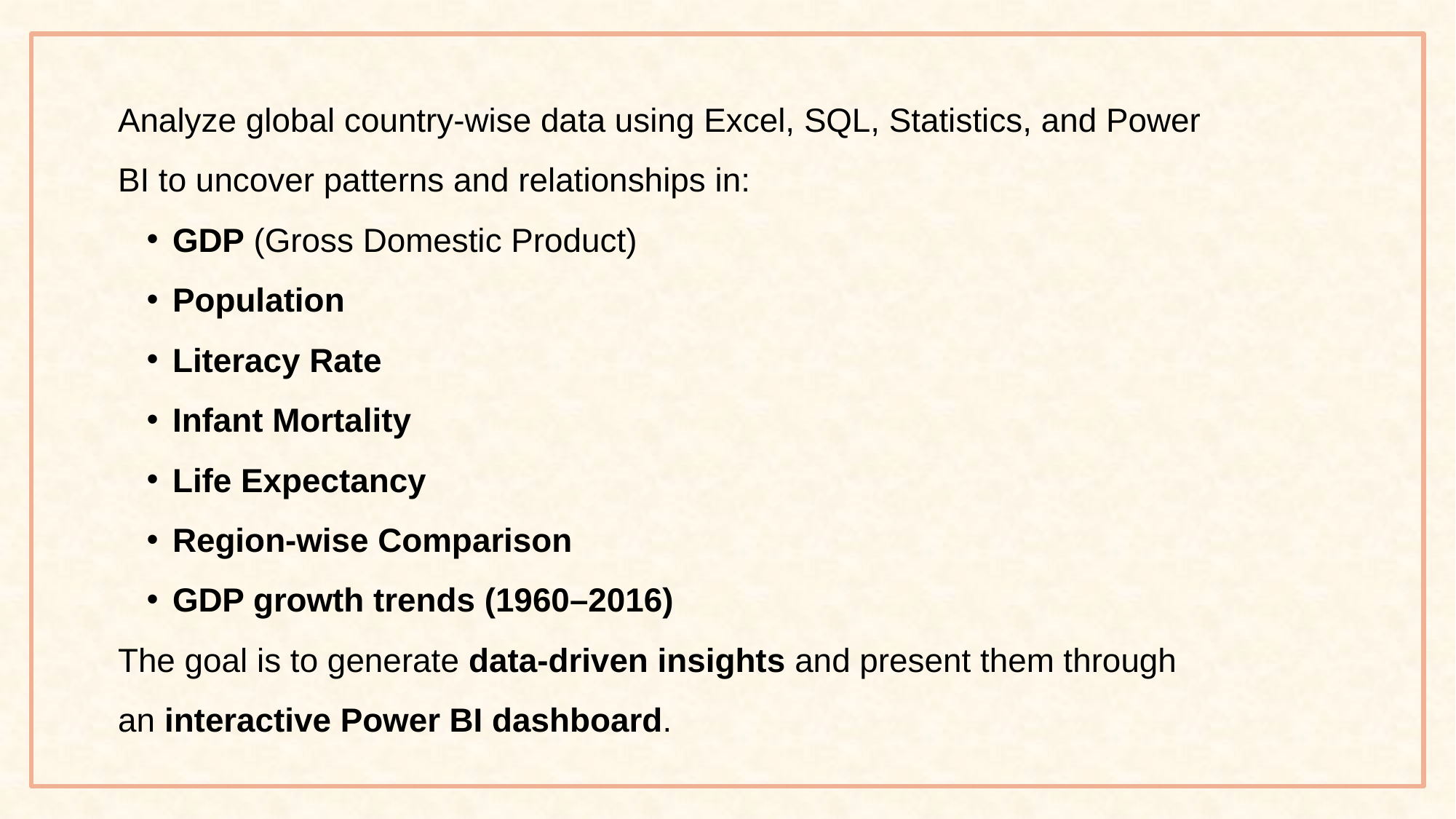

Analyze global country-wise data using Excel, SQL, Statistics, and Power BI to uncover patterns and relationships in:
GDP (Gross Domestic Product)
Population
Literacy Rate
Infant Mortality
Life Expectancy
Region-wise Comparison
GDP growth trends (1960–2016)
The goal is to generate data-driven insights and present them through an interactive Power BI dashboard.